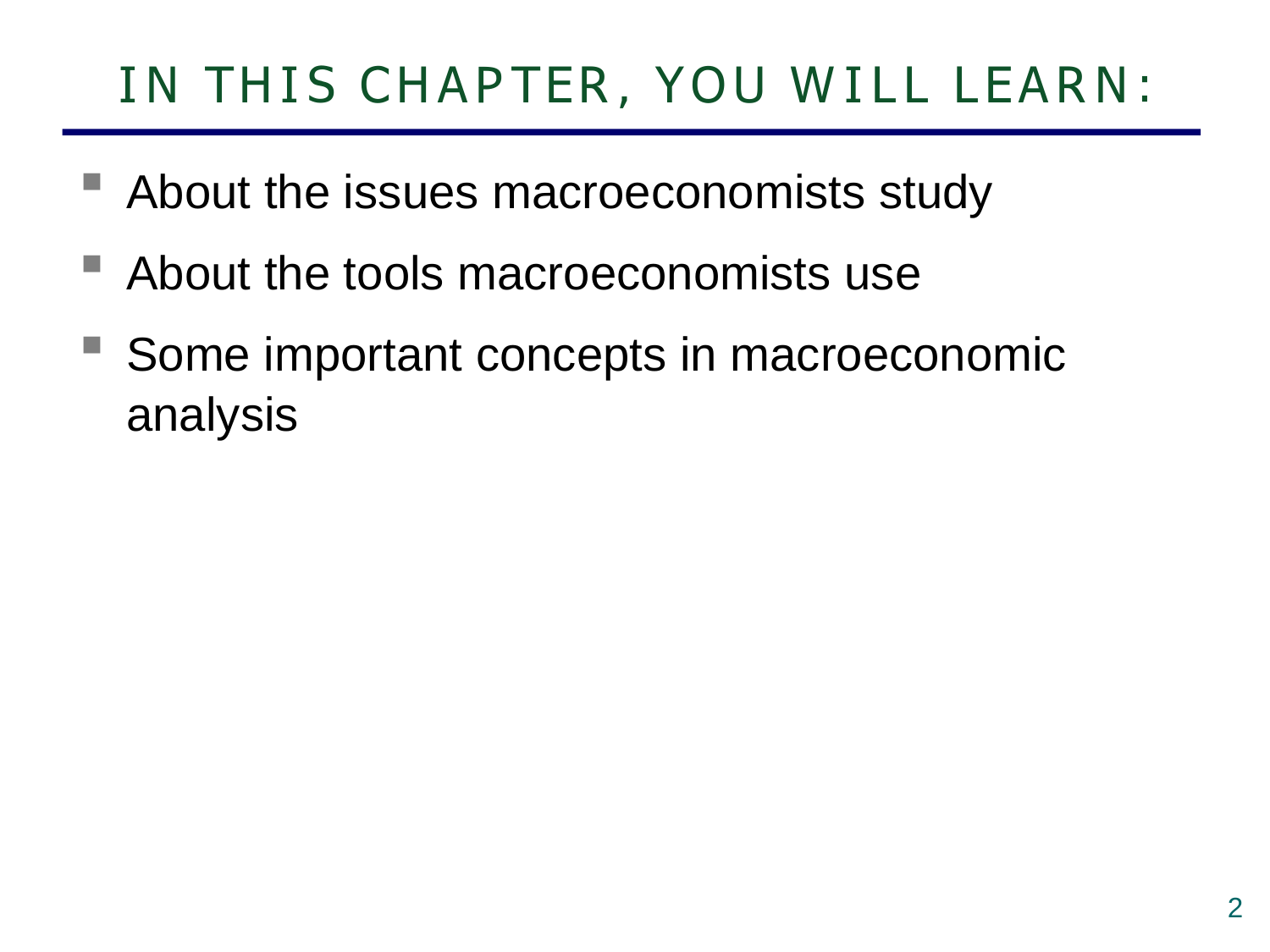

# IN THIS CHAPTER, YOU WILL LEARN:

About the issues macroeconomists study
About the tools macroeconomists use
Some important concepts in macroeconomic analysis
2